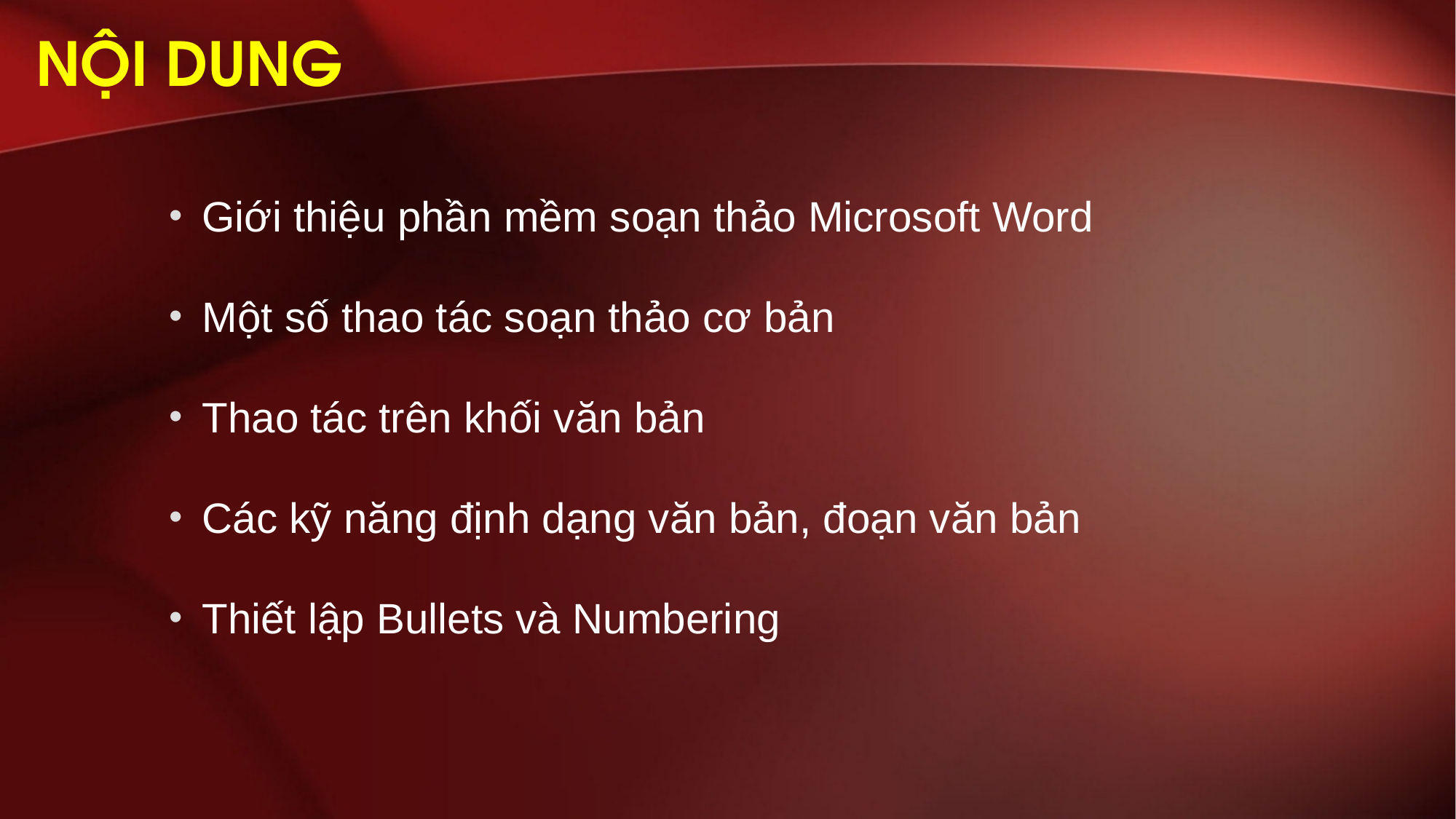

# Nội dung
Giới thiệu phần mềm soạn thảo Microsoft Word
Một số thao tác soạn thảo cơ bản
Thao tác trên khối văn bản
Các kỹ năng định dạng văn bản, đoạn văn bản
Thiết lập Bullets và Numbering